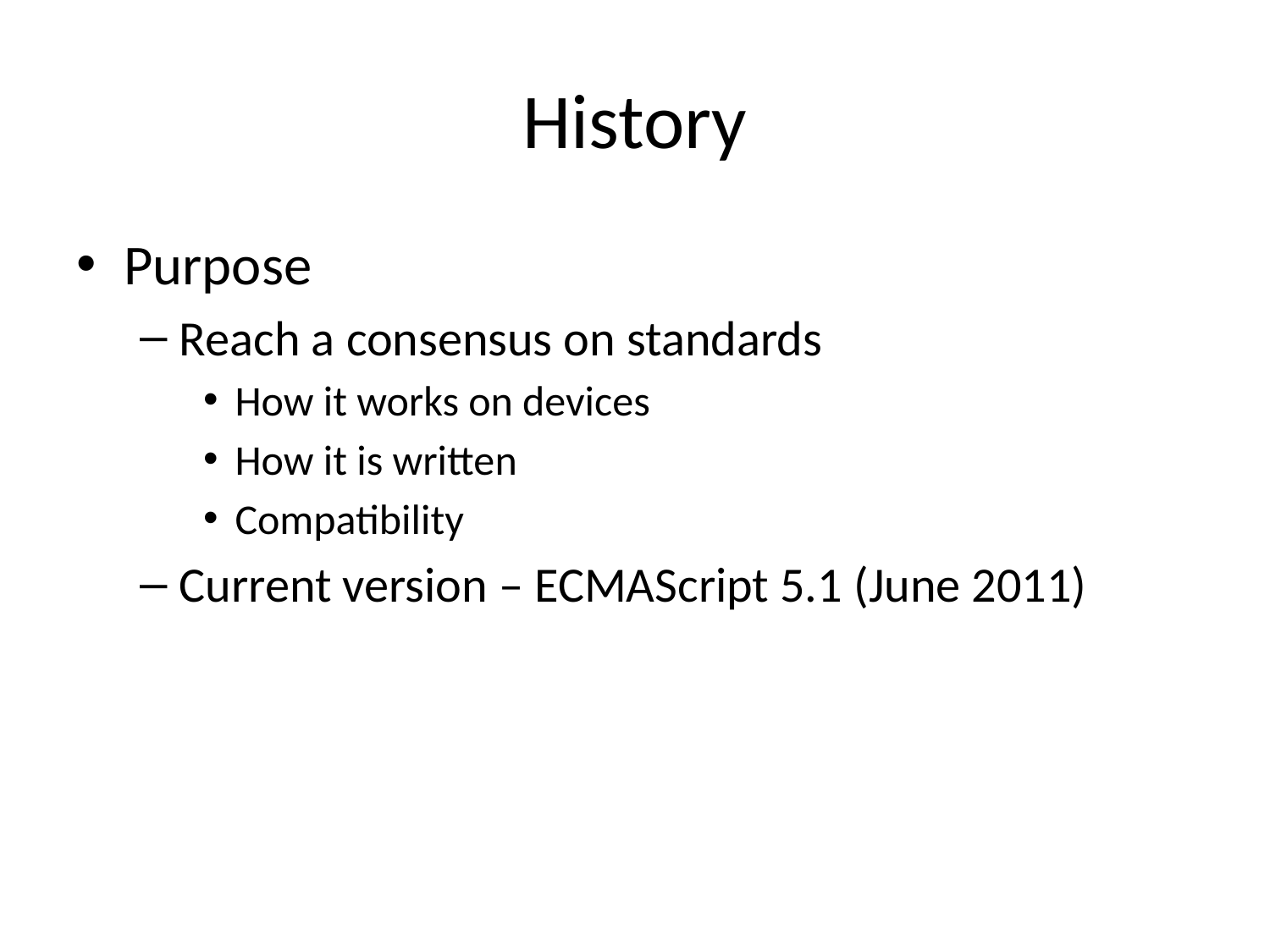

# History
Purpose
Reach a consensus on standards
How it works on devices
How it is written
Compatibility
Current version – ECMAScript 5.1 (June 2011)